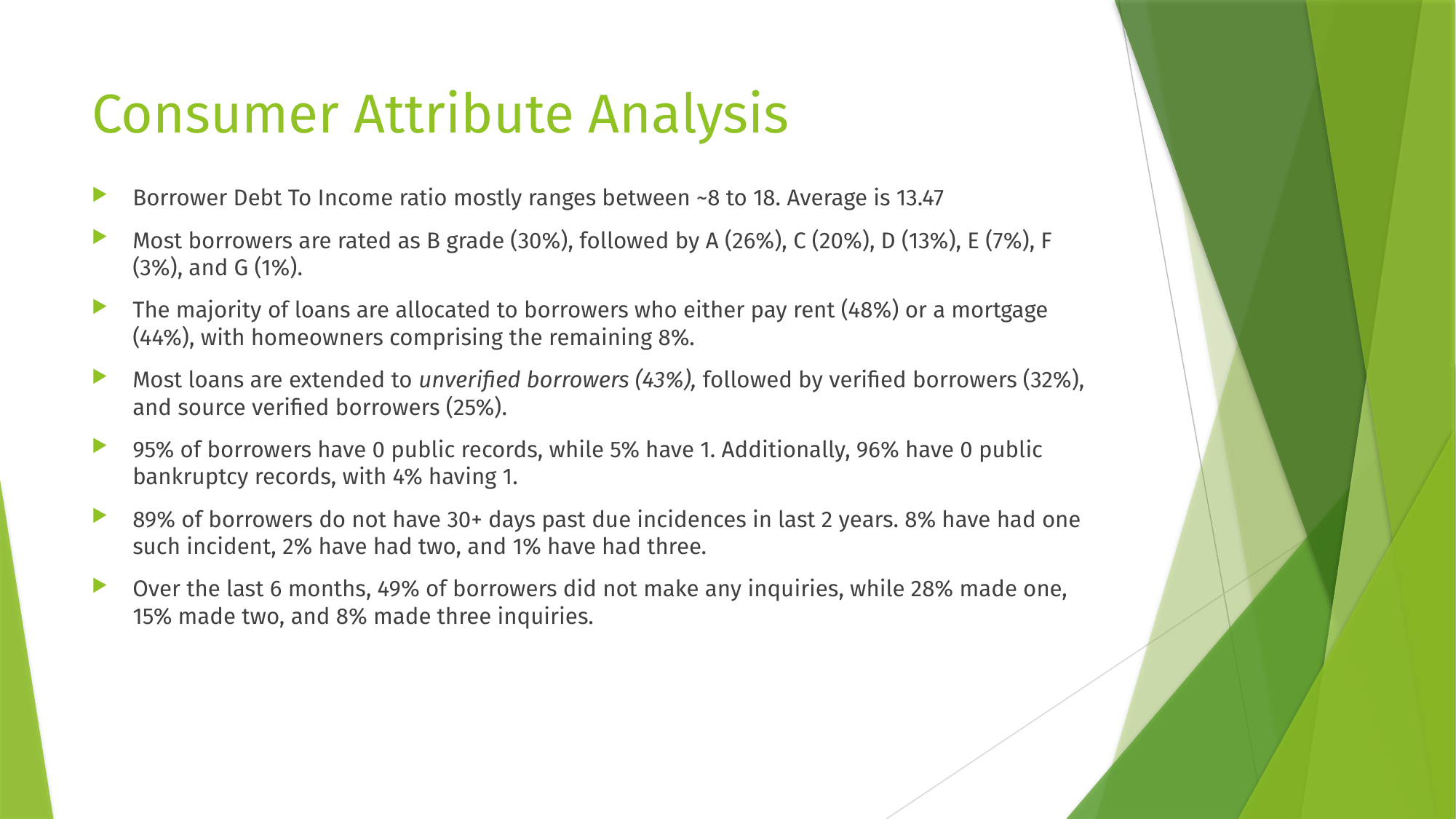

# Consumer Attribute Analysis
Borrower Debt To Income ratio mostly ranges between ~8 to 18. Average is 13.47
Most borrowers are rated as B grade (30%), followed by A (26%), C (20%), D (13%), E (7%), F (3%), and G (1%).
The majority of loans are allocated to borrowers who either pay rent (48%) or a mortgage (44%), with homeowners comprising the remaining 8%.
Most loans are extended to unverified borrowers (43%), followed by verified borrowers (32%), and source verified borrowers (25%).
95% of borrowers have 0 public records, while 5% have 1. Additionally, 96% have 0 public bankruptcy records, with 4% having 1.
89% of borrowers do not have 30+ days past due incidences in last 2 years. 8% have had one such incident, 2% have had two, and 1% have had three.
Over the last 6 months, 49% of borrowers did not make any inquiries, while 28% made one, 15% made two, and 8% made three inquiries.